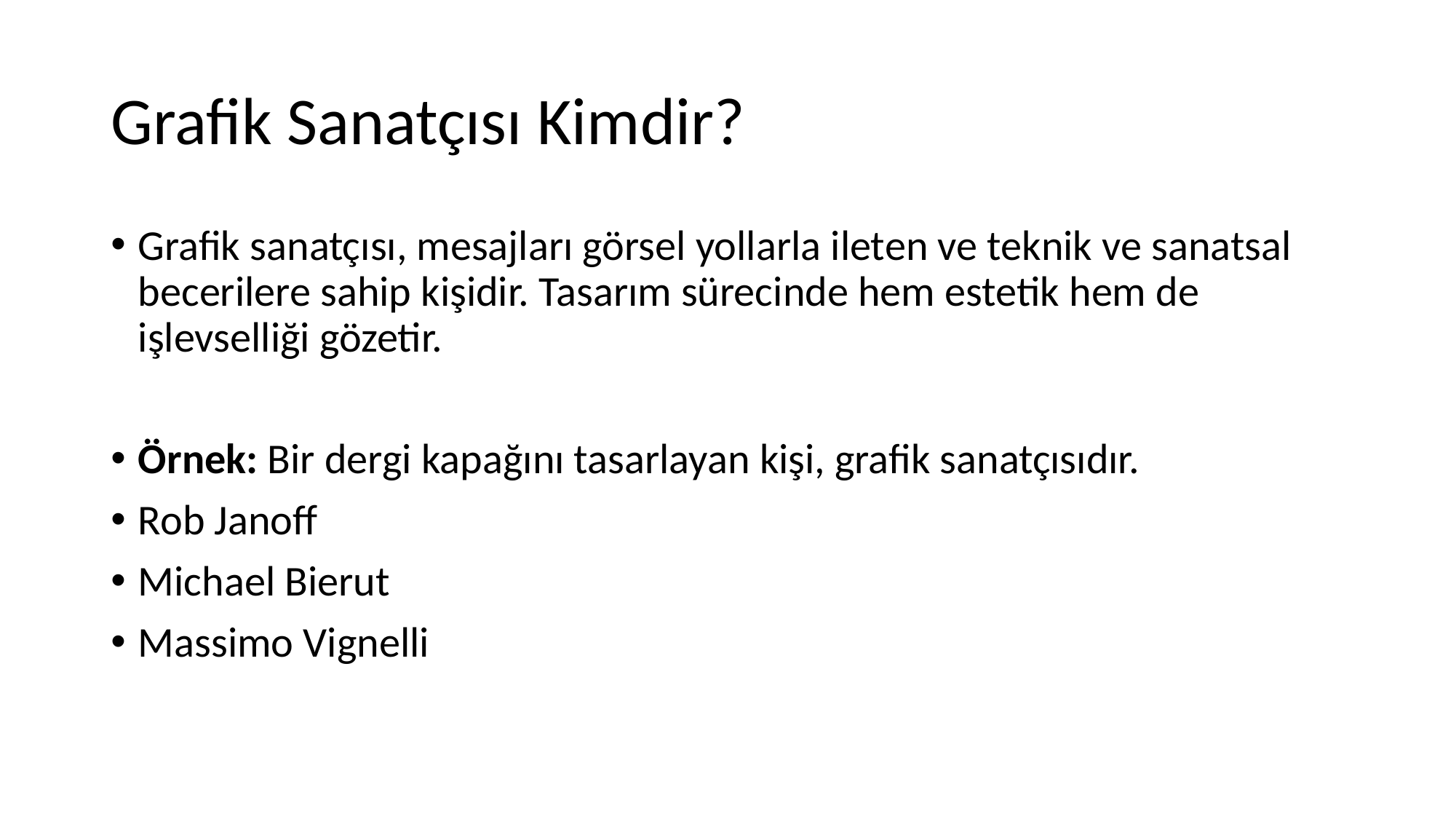

# Grafik Sanatçısı Kimdir?
Grafik sanatçısı, mesajları görsel yollarla ileten ve teknik ve sanatsal becerilere sahip kişidir. Tasarım sürecinde hem estetik hem de işlevselliği gözetir.

Örnek: Bir dergi kapağını tasarlayan kişi, grafik sanatçısıdır.
Rob Janoff
Michael Bierut
Massimo Vignelli